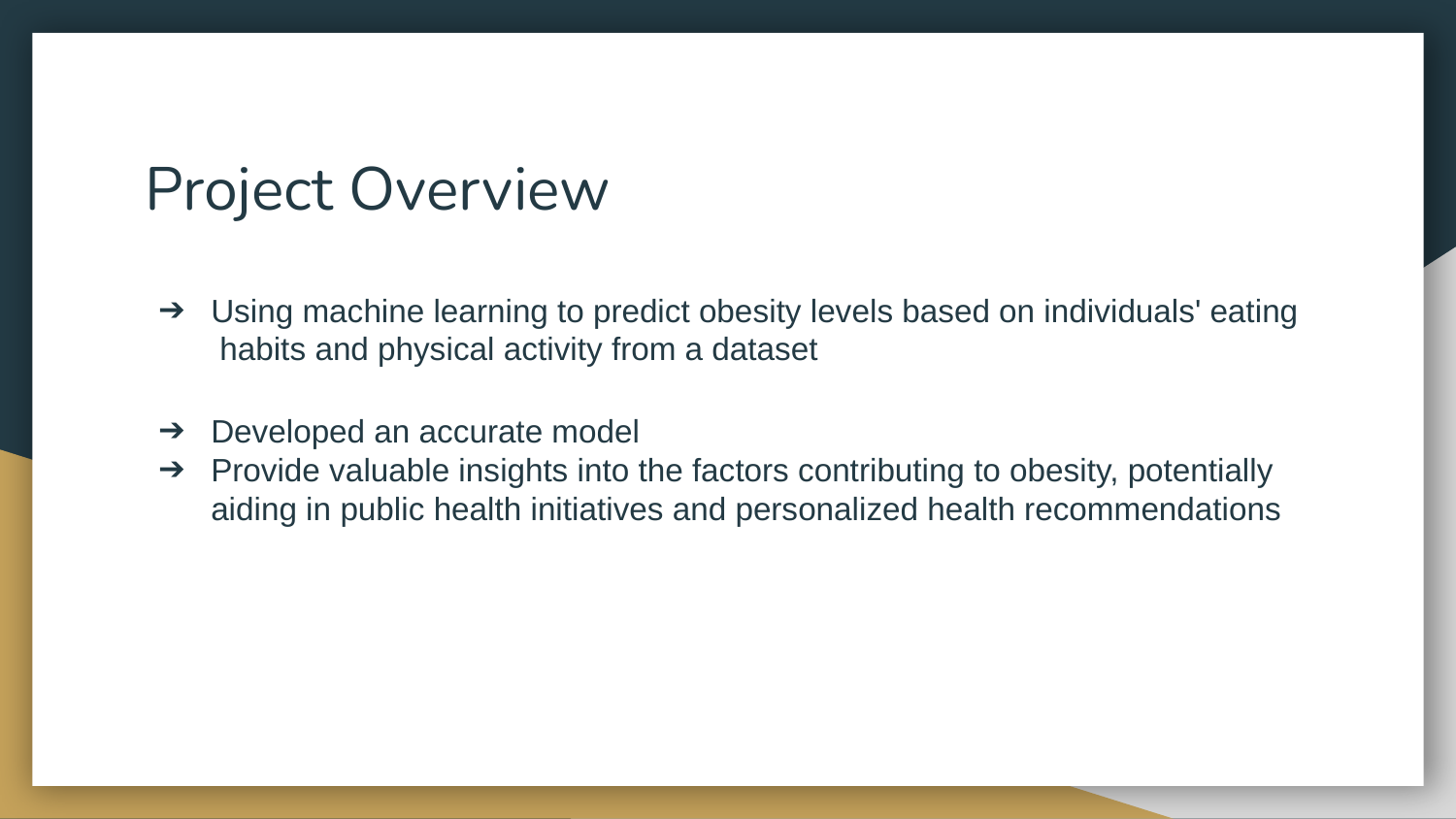

# Project Overview
Using machine learning to predict obesity levels based on individuals' eating  habits and physical activity from a dataset
Developed an accurate model
Provide valuable insights into the factors contributing to obesity, potentially aiding in public health initiatives and personalized health recommendations